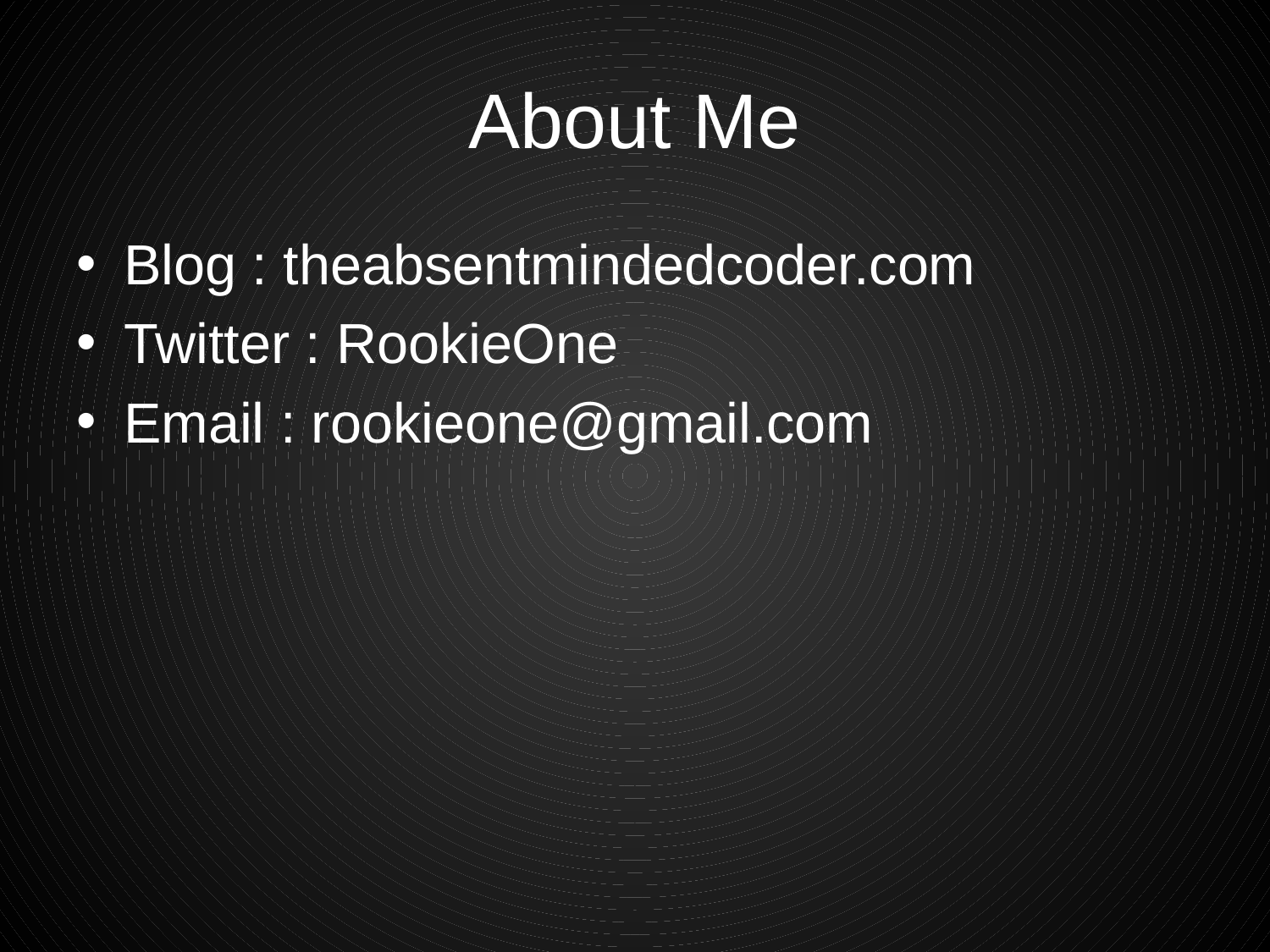

# About Me
Blog : theabsentmindedcoder.com
Twitter : RookieOne
Email : rookieone@gmail.com